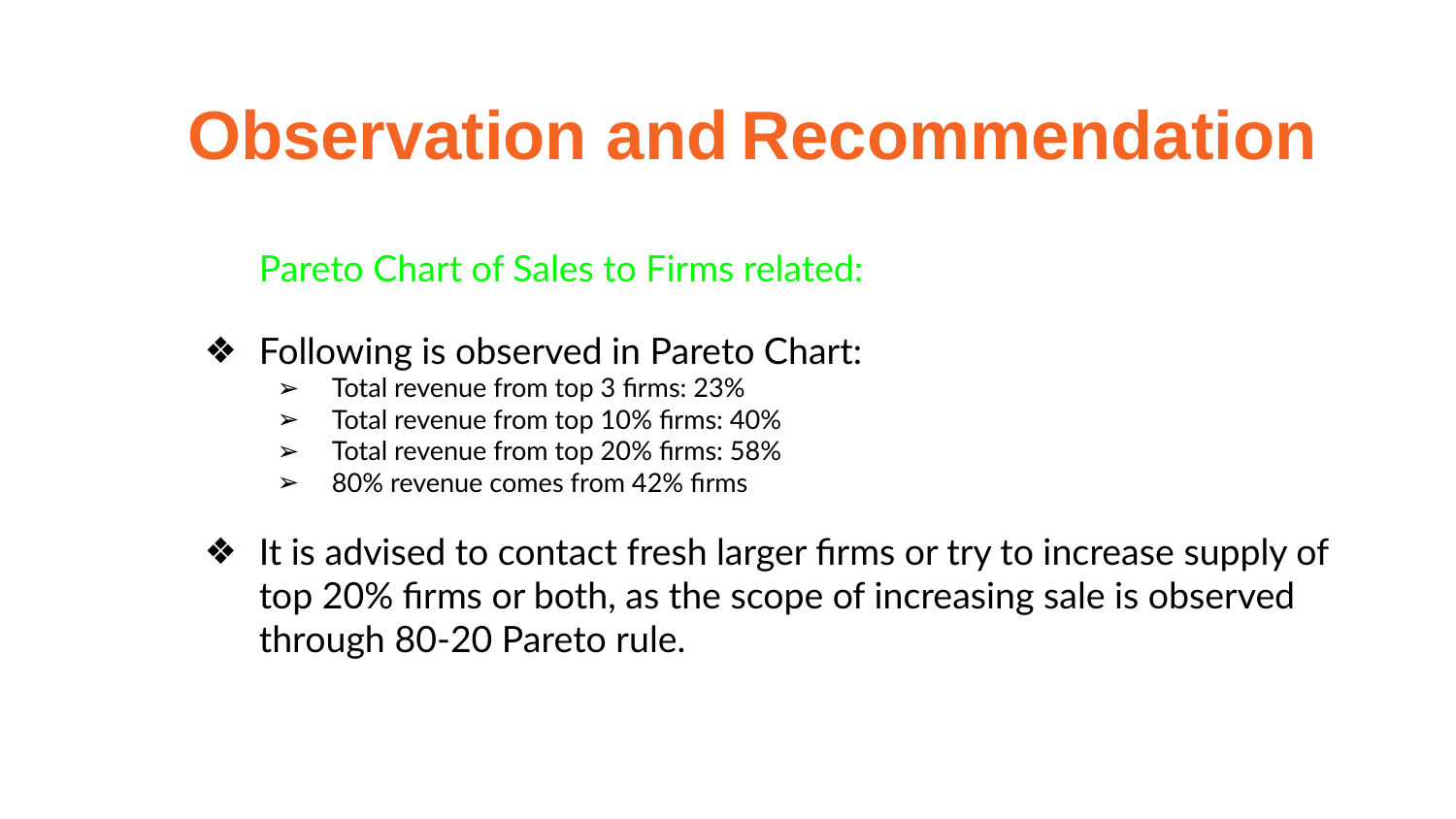

Observation and Recommendation
	Pareto Chart of Sales to Firms related:
Following is observed in Pareto Chart:
Total revenue from top 3 firms: 23%
Total revenue from top 10% firms: 40%
Total revenue from top 20% firms: 58%
80% revenue comes from 42% firms

It is advised to contact fresh larger firms or try to increase supply of top 20% firms or both, as the scope of increasing sale is observed through 80-20 Pareto rule.